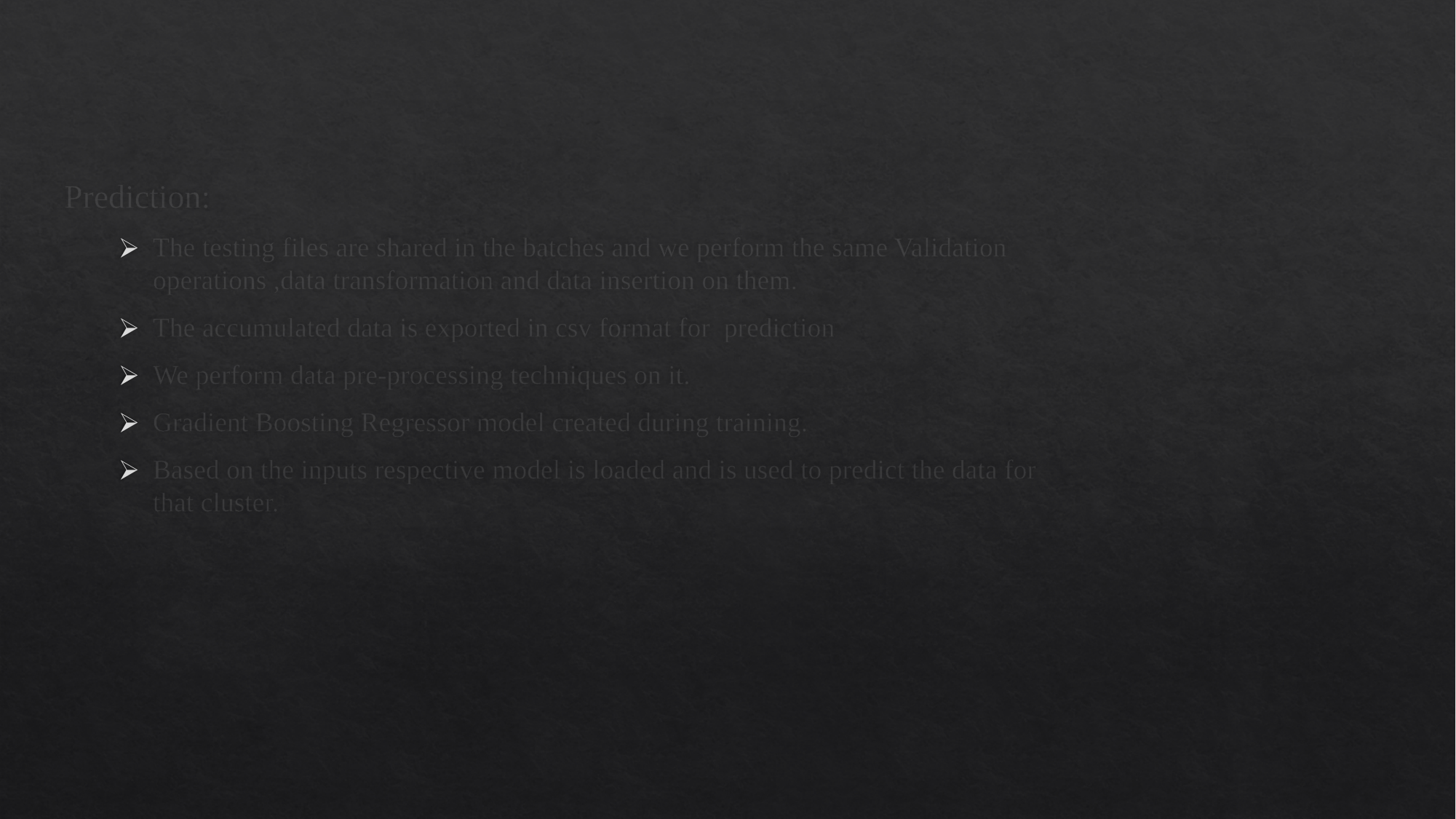

Prediction:
The testing files are shared in the batches and we perform the same Validation operations ,data transformation and data insertion on them.
The accumulated data is exported in csv format for  prediction
We perform data pre-processing techniques on it.
Gradient Boosting Regressor model created during training.
Based on the inputs respective model is loaded and is used to predict the data for that cluster.